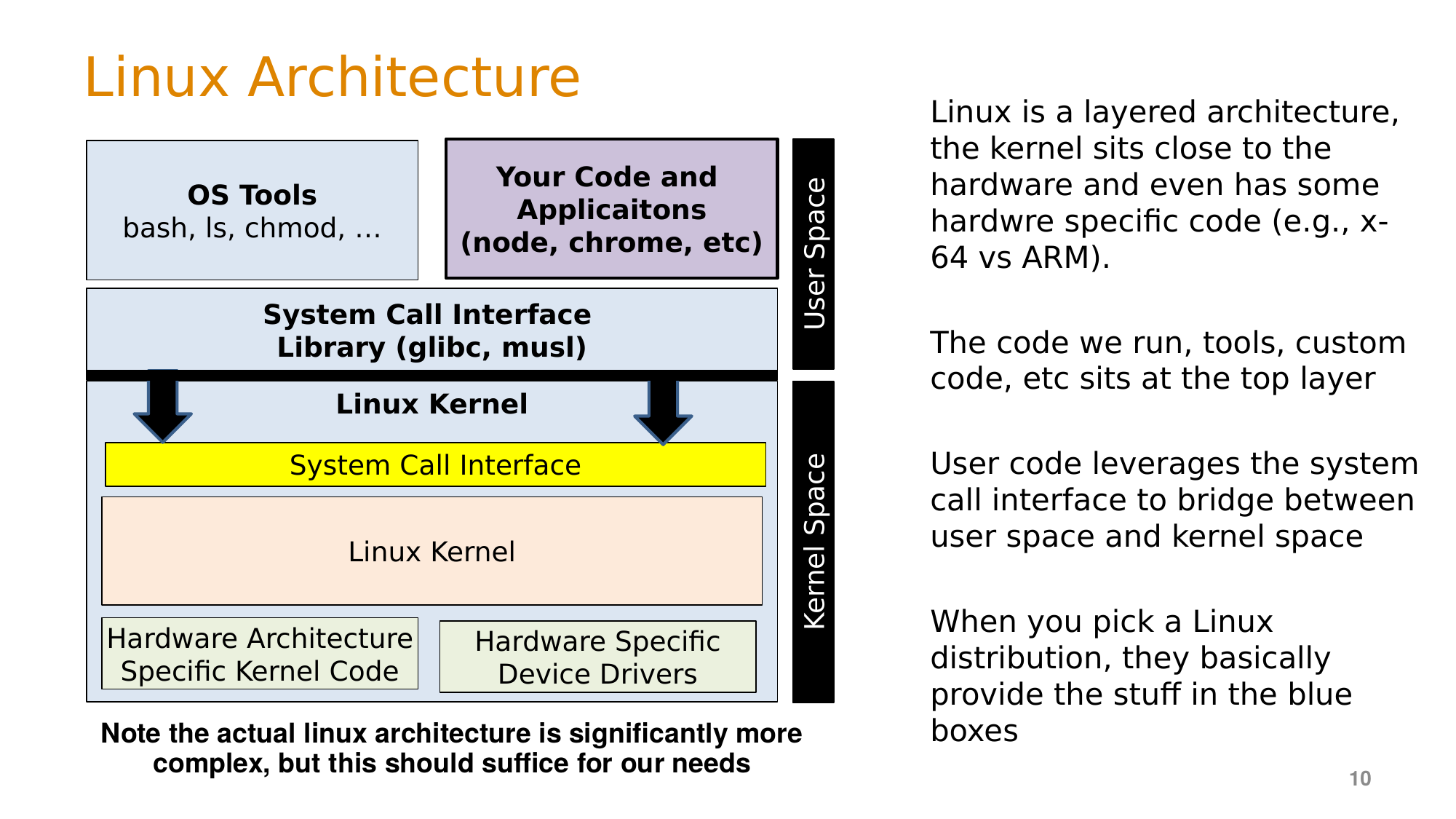

# Linux Architecture
Linux is a layered architecture, the kernel sits close to the hardware and even has some hardwre specific code (e.g., x-64 vs ARM).

The code we run, tools, custom code, etc sits at the top layer

User code leverages the system call interface to bridge between user space and kernel space

When you pick a Linux distribution, they basically provide the stuff in the blue boxes

Your Code and
Applicaitons
(node, chrome, etc)
OS Tools
bash, ls, chmod, …
User Space
System Call Interface
Library (glibc, musl)

Linux Kernel
System Call Interface
Linux Kernel
Kernel Space
Hardware Architecture
Specific Kernel Code
Hardware Specific
Device Drivers
Note the actual linux architecture is significantly more
complex, but this should suffice for our needs
10